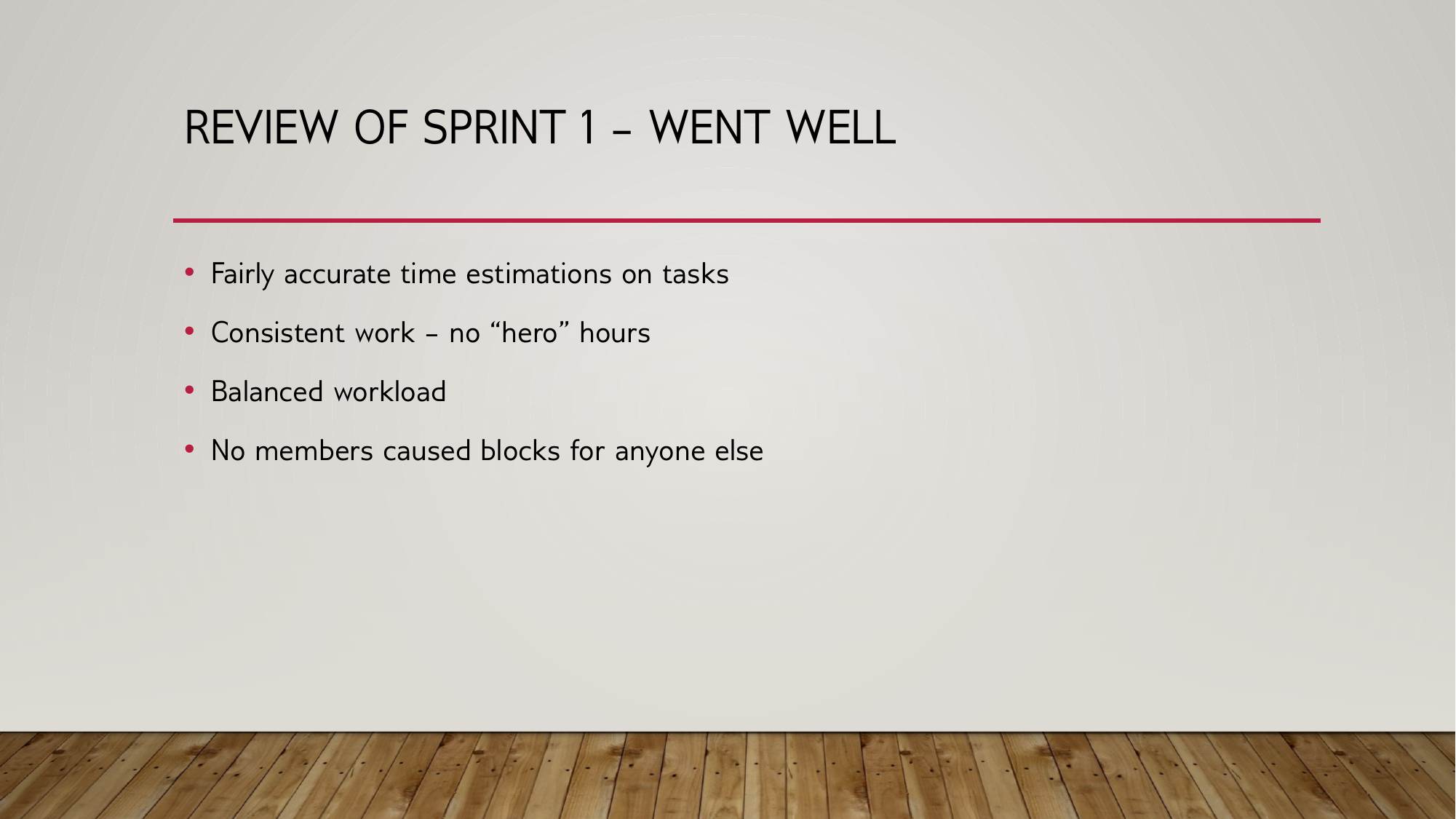

# Review of Sprint 1 – Went Well
Fairly accurate time estimations on tasks
Consistent work – no “hero” hours
Balanced workload
No members caused blocks for anyone else